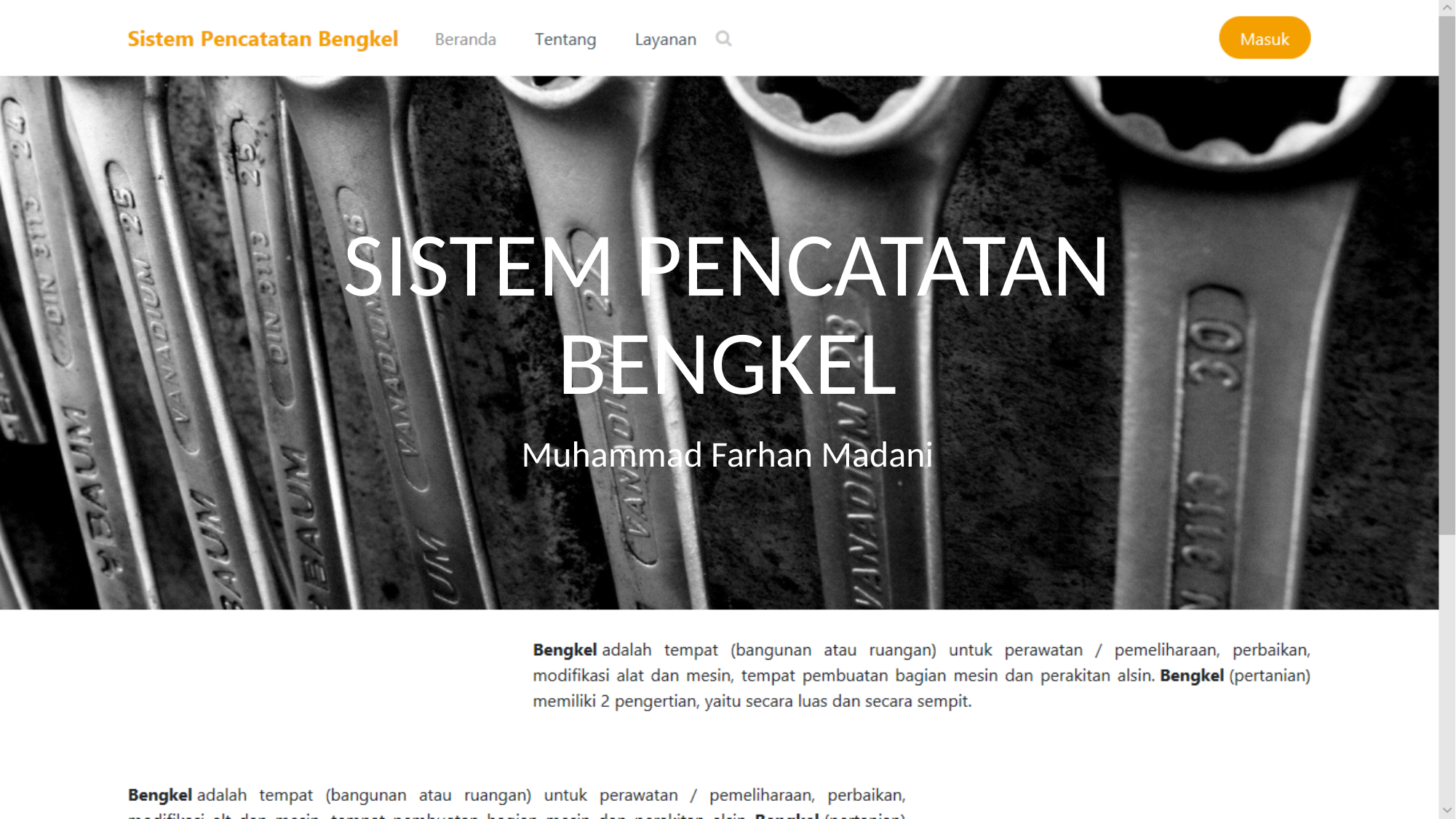

# SISTEM PENCATATAN BENGKEL
Muhammad Farhan Madani